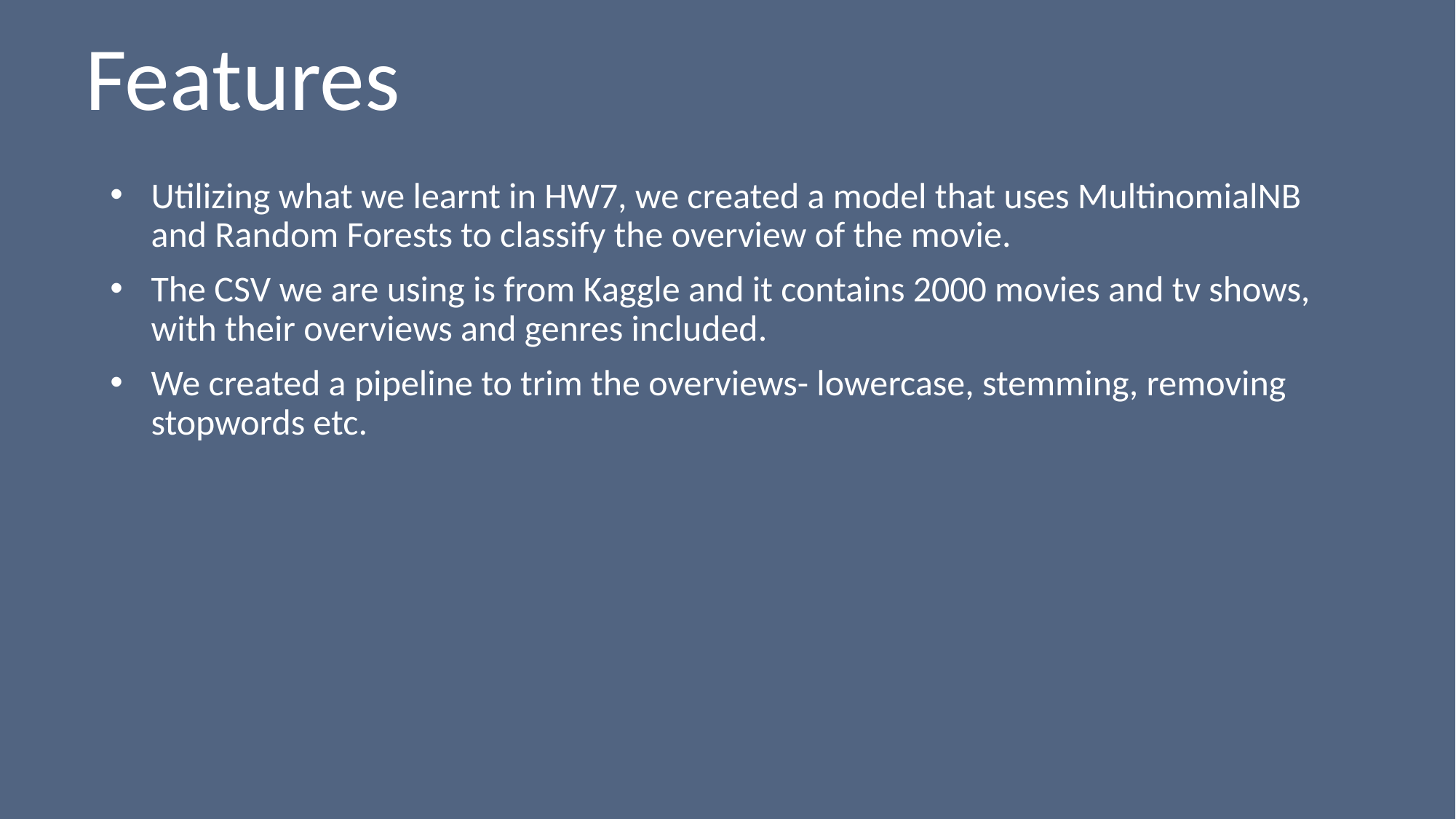

# Features
Utilizing what we learnt in HW7, we created a model that uses MultinomialNB and Random Forests to classify the overview of the movie.
The CSV we are using is from Kaggle and it contains 2000 movies and tv shows, with their overviews and genres included.
We created a pipeline to trim the overviews- lowercase, stemming, removing stopwords etc.